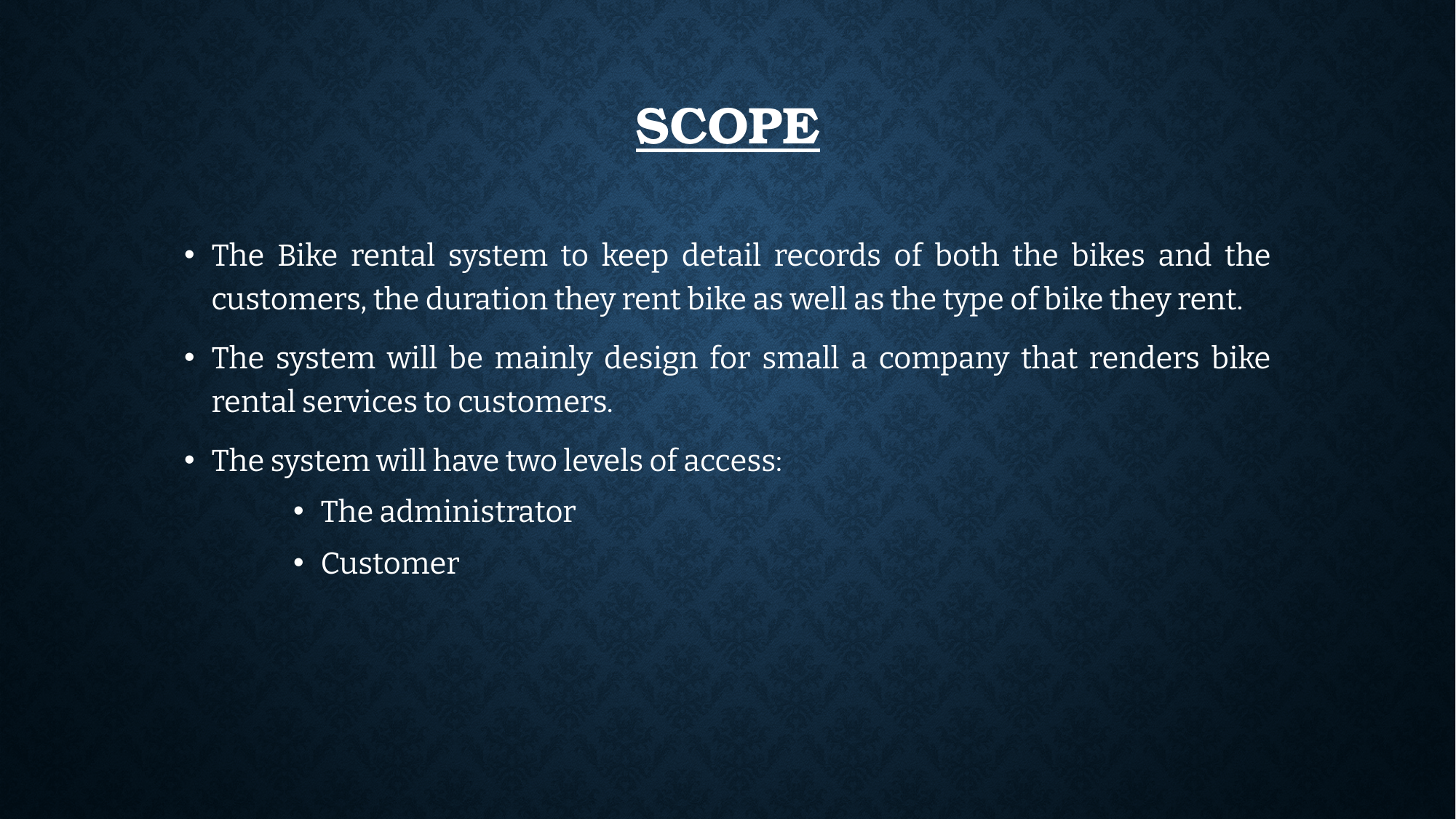

# SCOPE
The Bike rental system to keep detail records of both the bikes and the customers, the duration they rent bike as well as the type of bike they rent.
The system will be mainly design for small a company that renders bike rental services to customers.
The system will have two levels of access:
The administrator
Customer